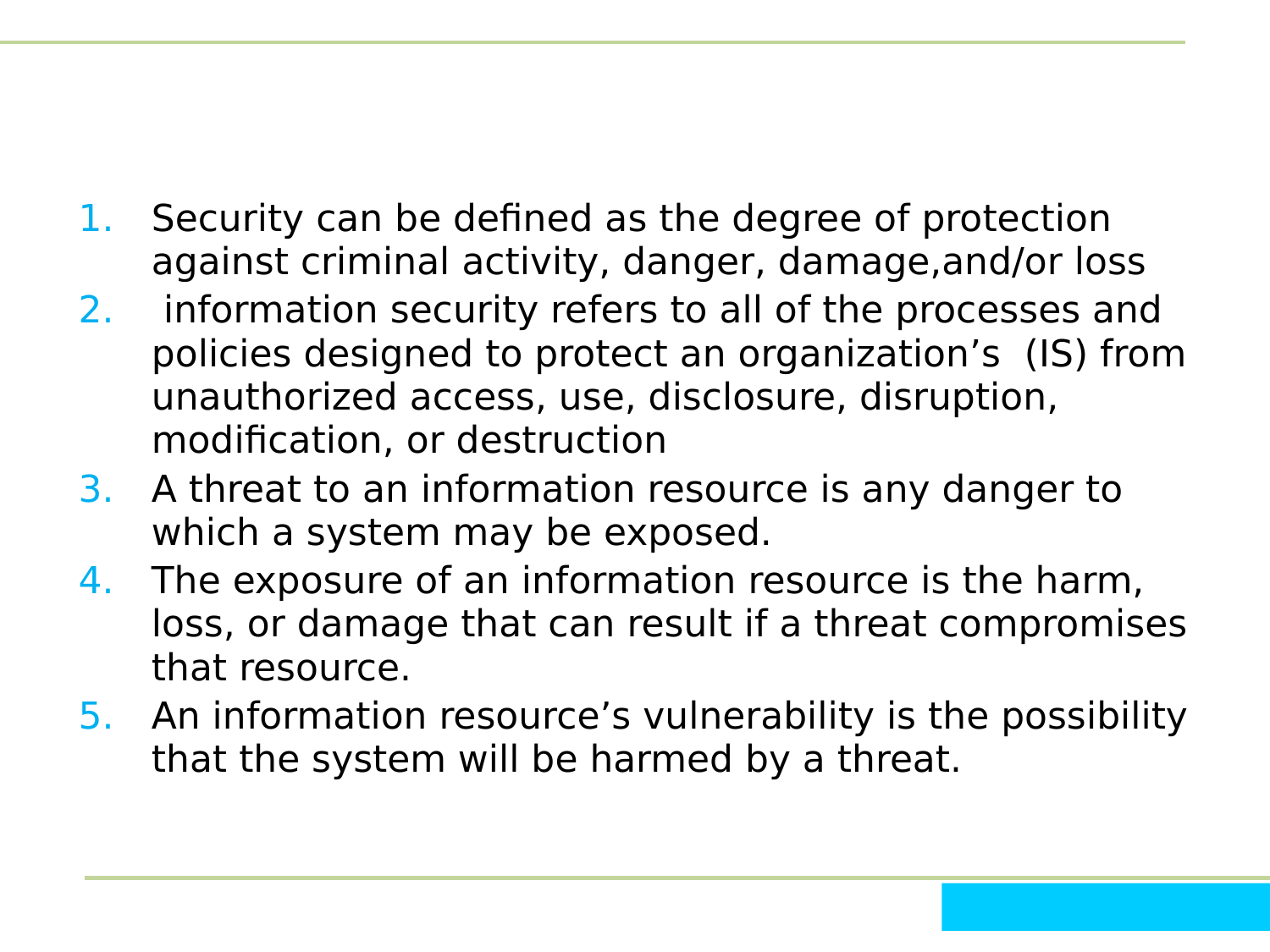

#
Security can be defined as the degree of protection against criminal activity, danger, damage,and/or loss
 information security refers to all of the processes and policies designed to protect an organization’s  (IS) from unauthorized access, use, disclosure, disruption, modification, or destruction
A threat to an information resource is any danger to which a system may be exposed.
The exposure of an information resource is the harm, loss, or damage that can result if a threat compromises that resource.
An information resource’s vulnerability is the possibility that the system will be harmed by a threat.